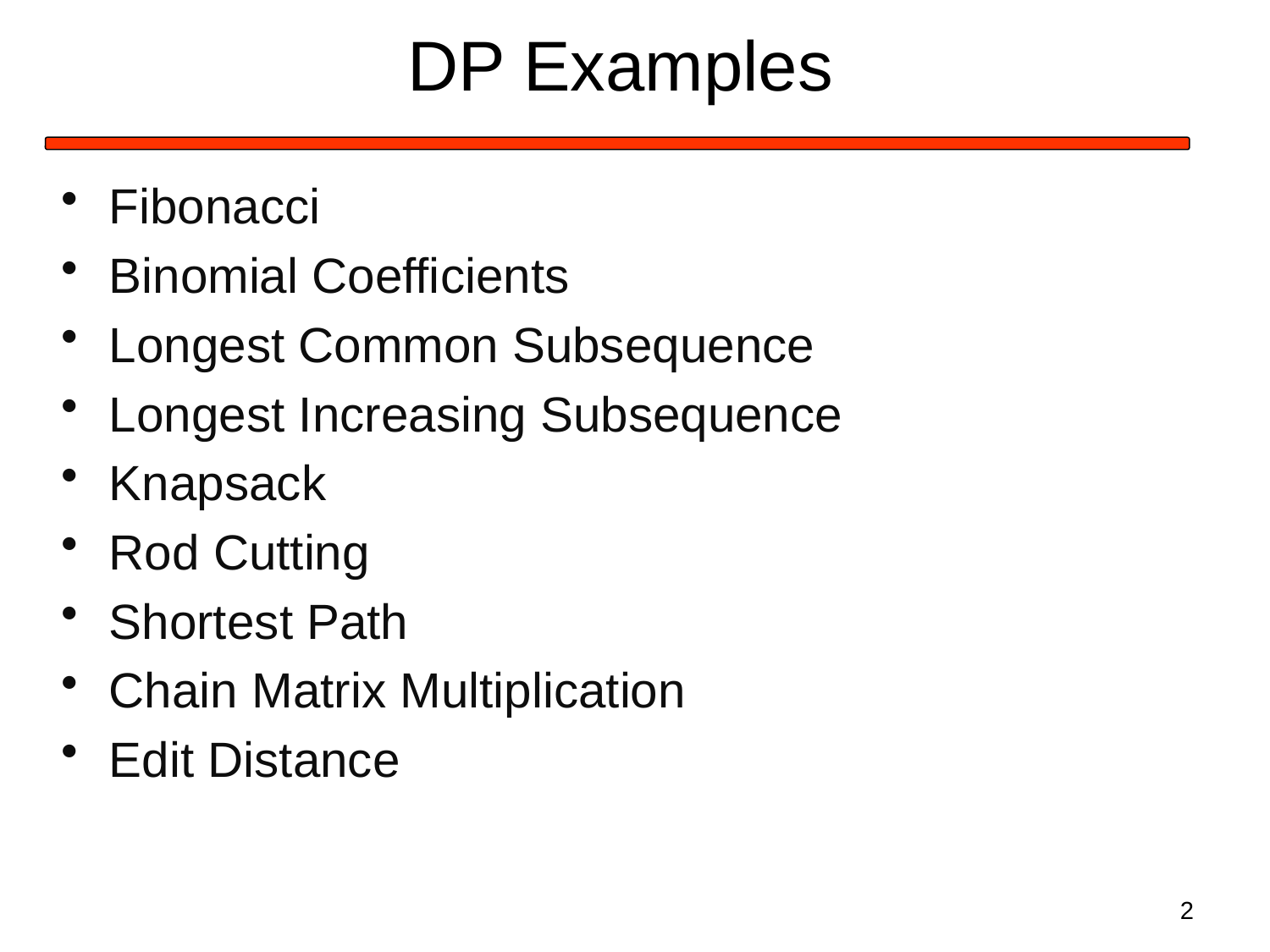

# DP Examples
Fibonacci
Binomial Coefficients
Longest Common Subsequence
Longest Increasing Subsequence
Knapsack
Rod Cutting
Shortest Path
Chain Matrix Multiplication
Edit Distance
2